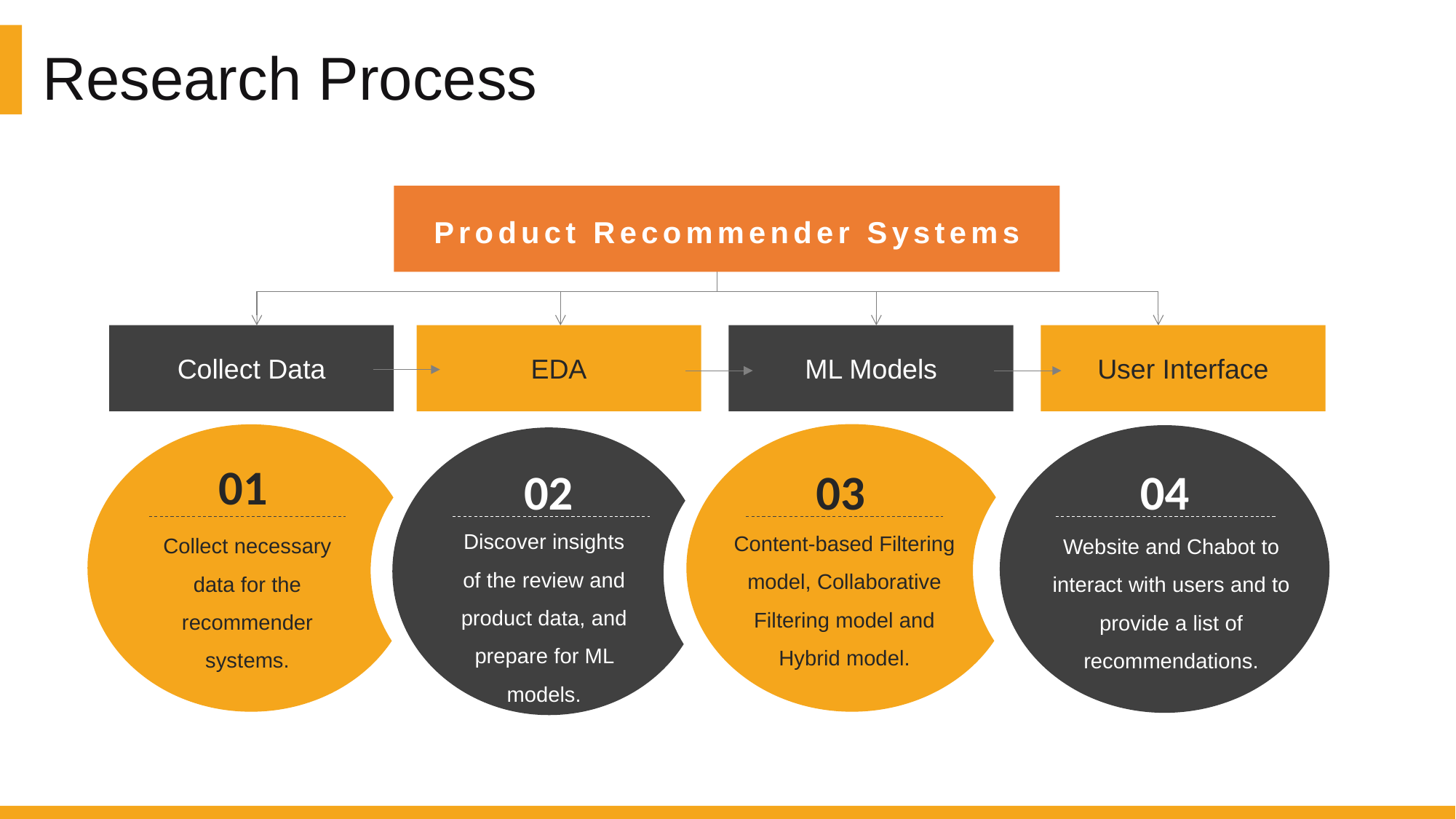

Research Process

Product Recommender Systems

Collect Data

EDA

ML Models

User Interface
01

02
03
04

Discover insights of the review and product data, and prepare for ML models.
Content-based Filtering model, Collaborative Filtering model and Hybrid model.
Collect necessary data for the recommender systems.
Website and Chabot to interact with users and to provide a list of recommendations.